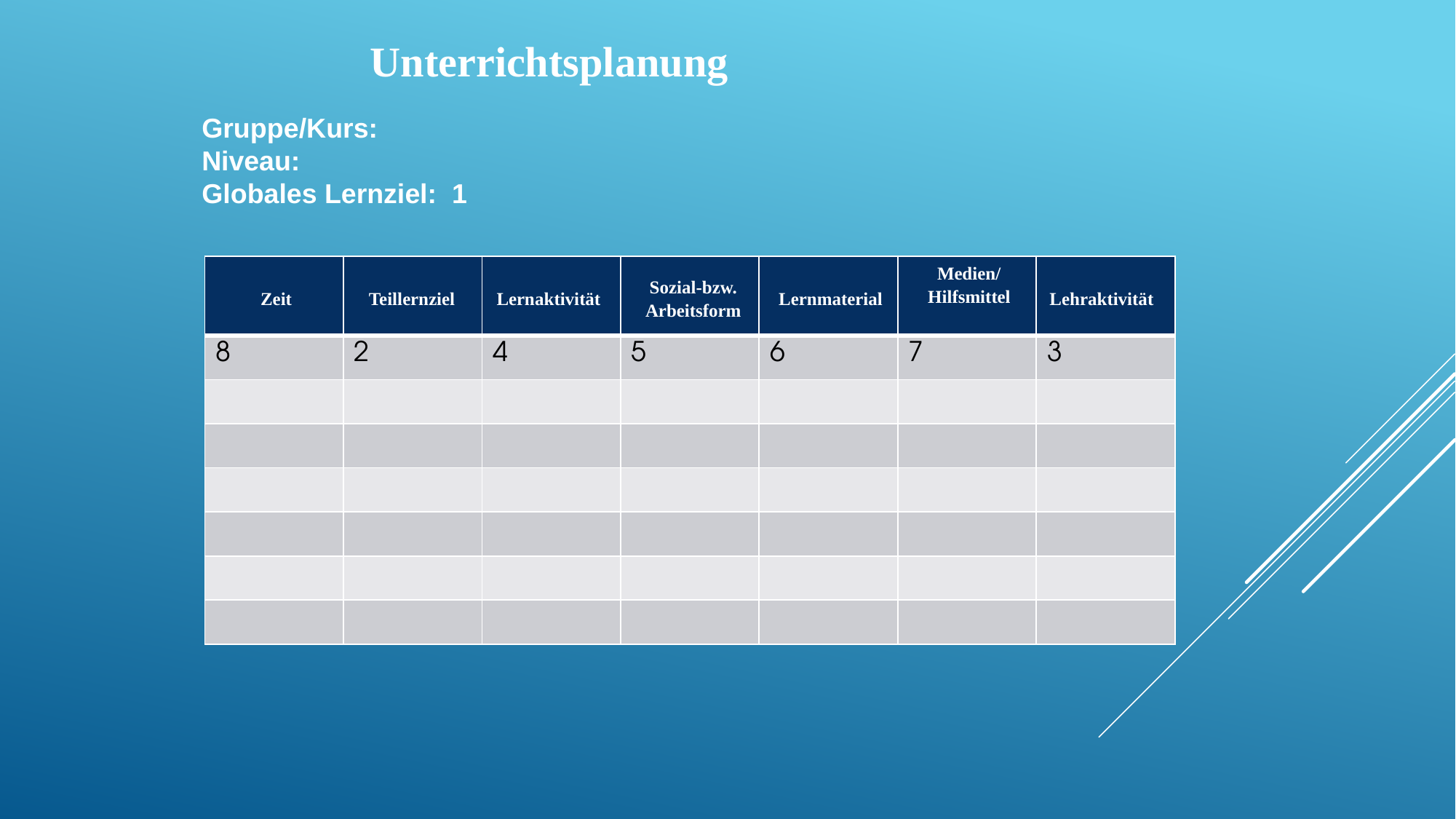

Unterrichtsplanung

Gruppe/Kurs:
Niveau:
Globales Lernziel:  1
| Zeit | Teillernziel | Lernaktivität | Sozial-bzw. Arbeitsform | Lernmaterial | Medien/ Hilfsmittel | Lehraktivität |
| --- | --- | --- | --- | --- | --- | --- |
| 8 | 2 | 4 | 5 | 6 | 7 | 3 |
|  |  |  |  |  |  |  |
|  |  |  |  |  |  |  |
|  |  |  |  |  |  |  |
|  |  |  |  |  |  |  |
|  |  |  |  |  |  |  |
|  |  |  |  |  |  |  |